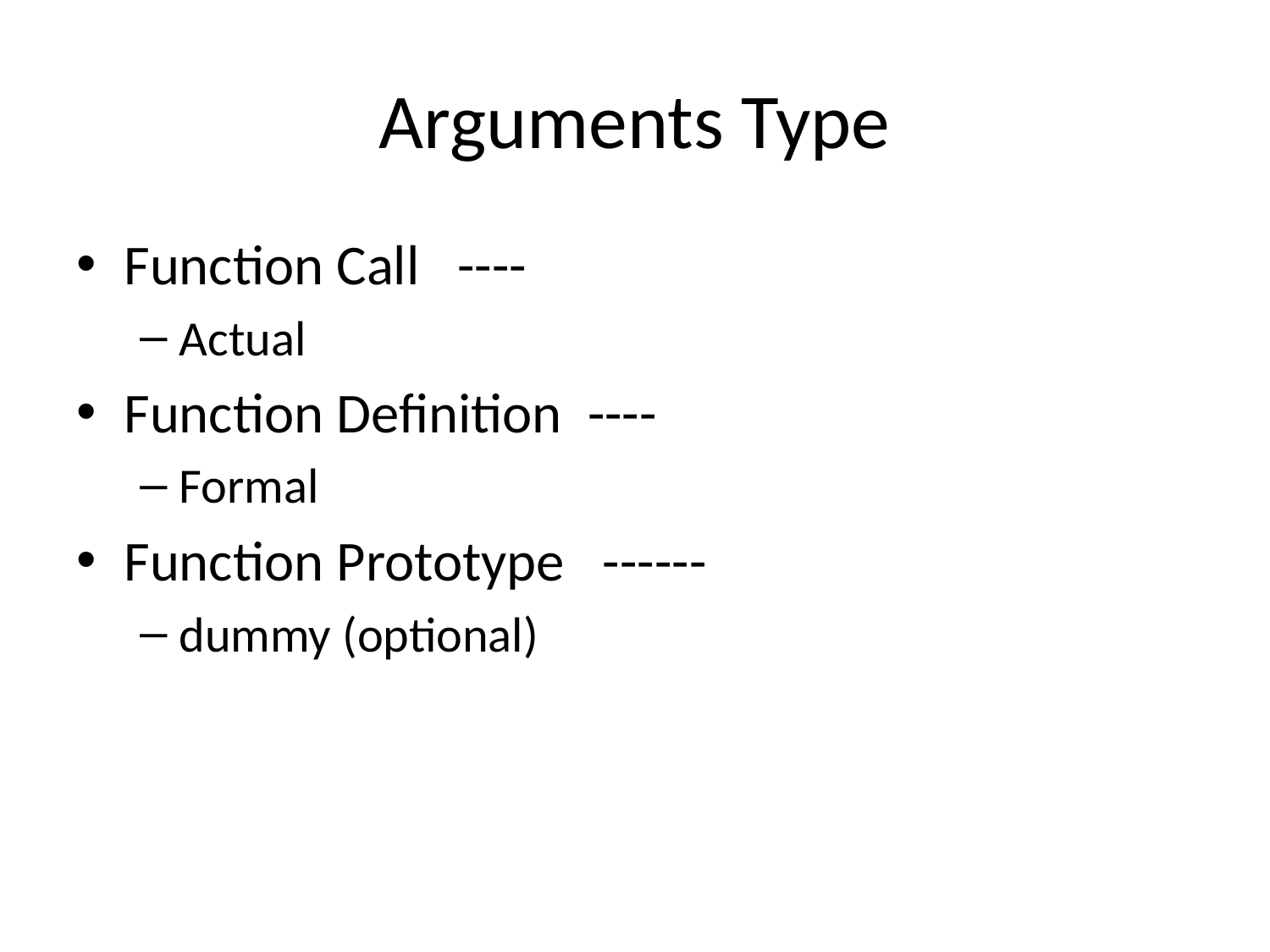

# Arguments Type
Function Call   ----
Actual
Function Definition  ----
Formal
Function Prototype   ------
dummy (optional)